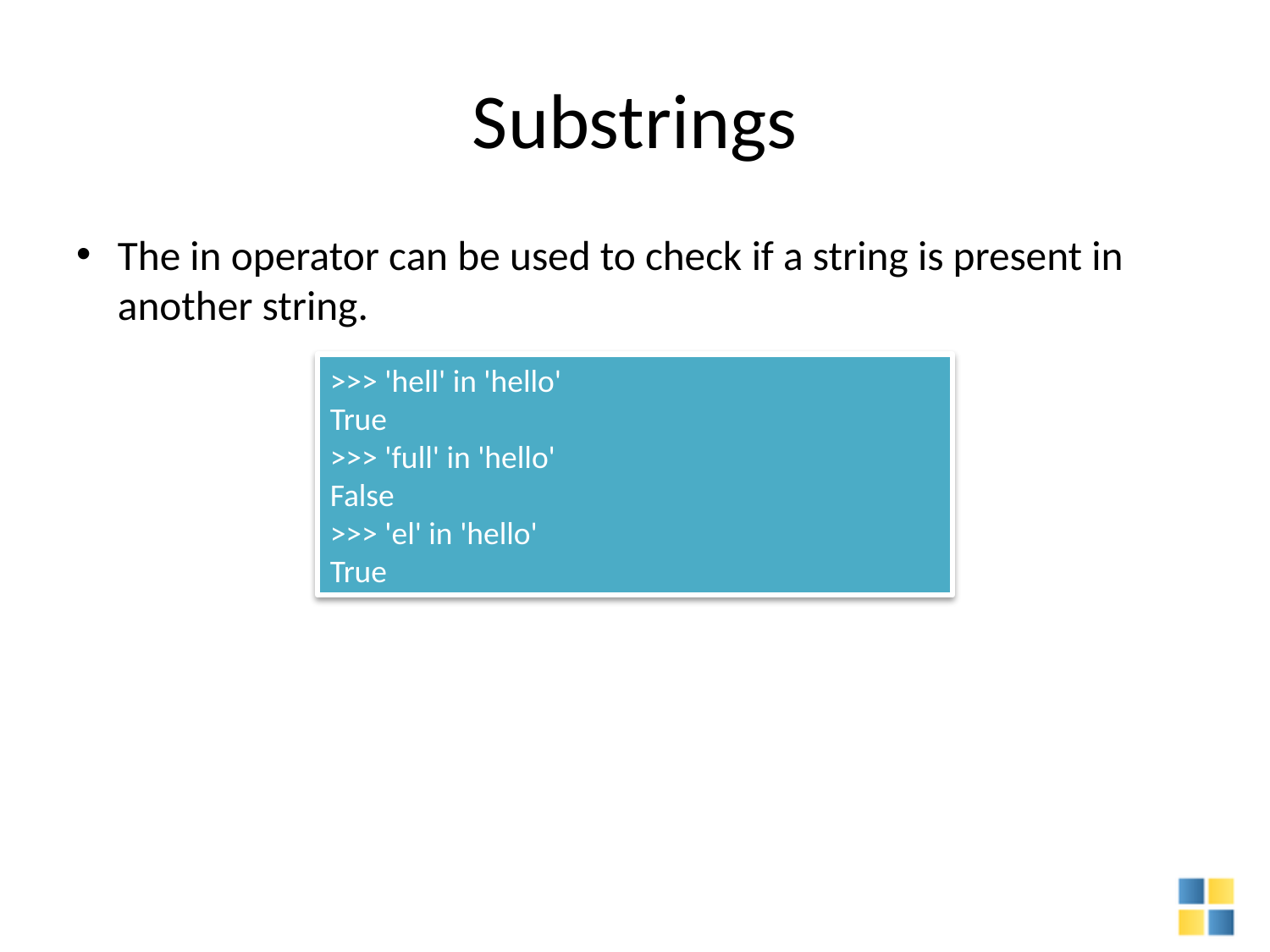

# Substrings
The in operator can be used to check if a string is present in another string.

>>> 'hell' in 'hello'
True
>>> 'full' in 'hello'
False
>>> 'el' in 'hello'
True